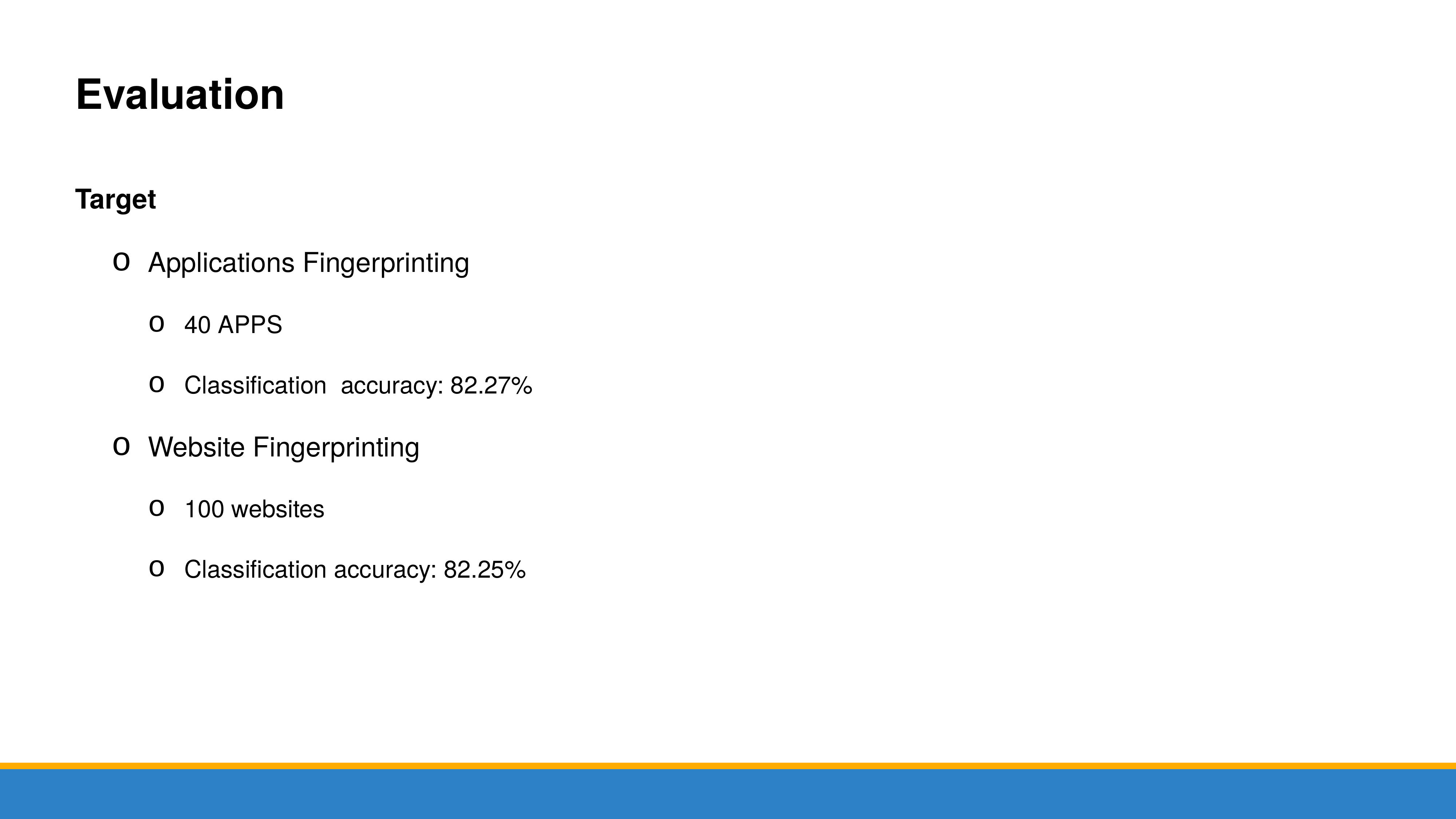

# Evaluation
Target
Applications Fingerprinting
40 APPS
Classification  accuracy: 82.27%
Website Fingerprinting
100 websites
Classification accuracy: 82.25%